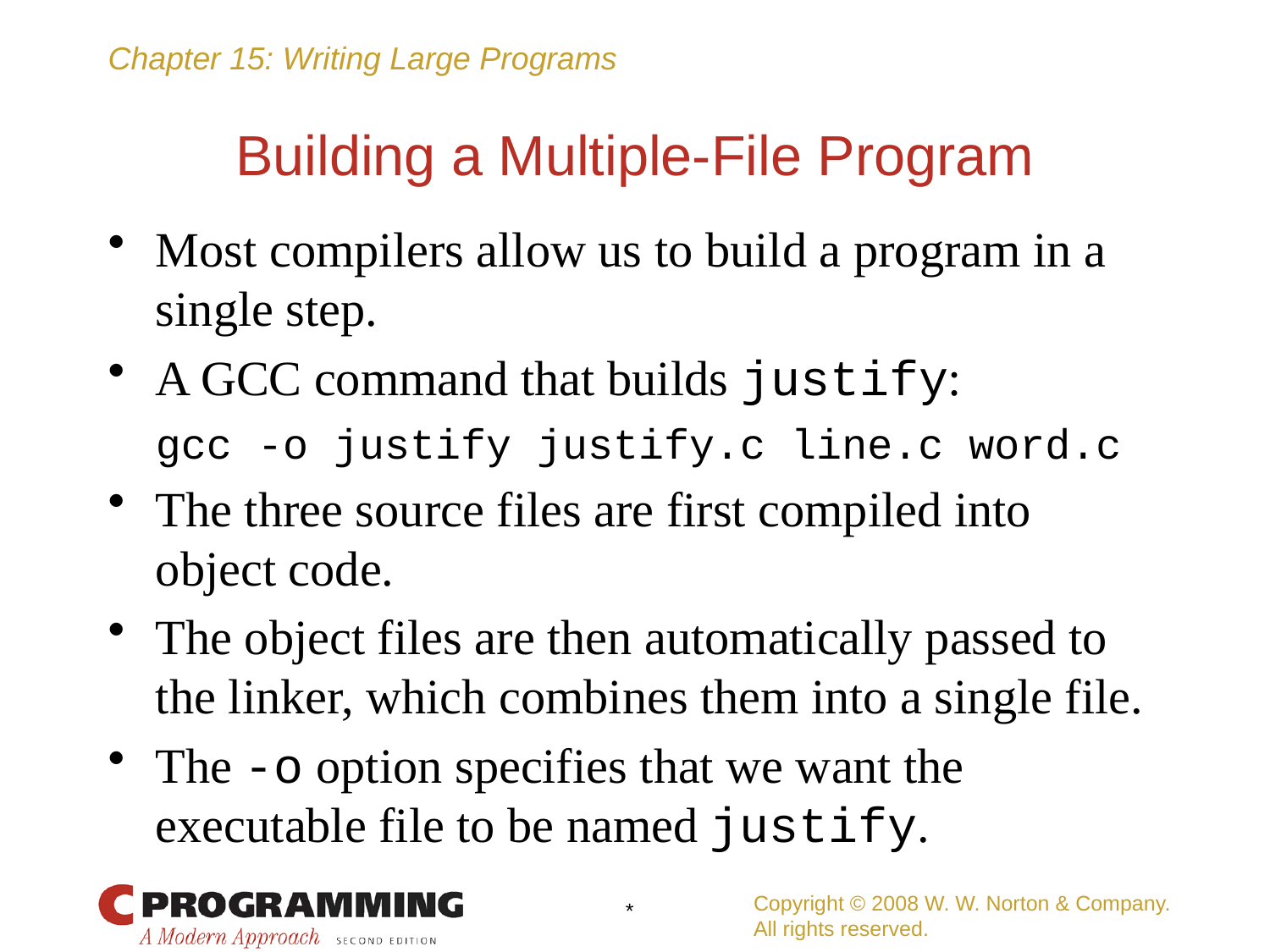

# Building a Multiple-File Program
Most compilers allow us to build a program in a single step.
A GCC command that builds justify:
	gcc -o justify justify.c line.c word.c
The three source files are first compiled into object code.
The object files are then automatically passed to the linker, which combines them into a single file.
The -o option specifies that we want the executable file to be named justify.
Copyright © 2008 W. W. Norton & Company.
All rights reserved.
*